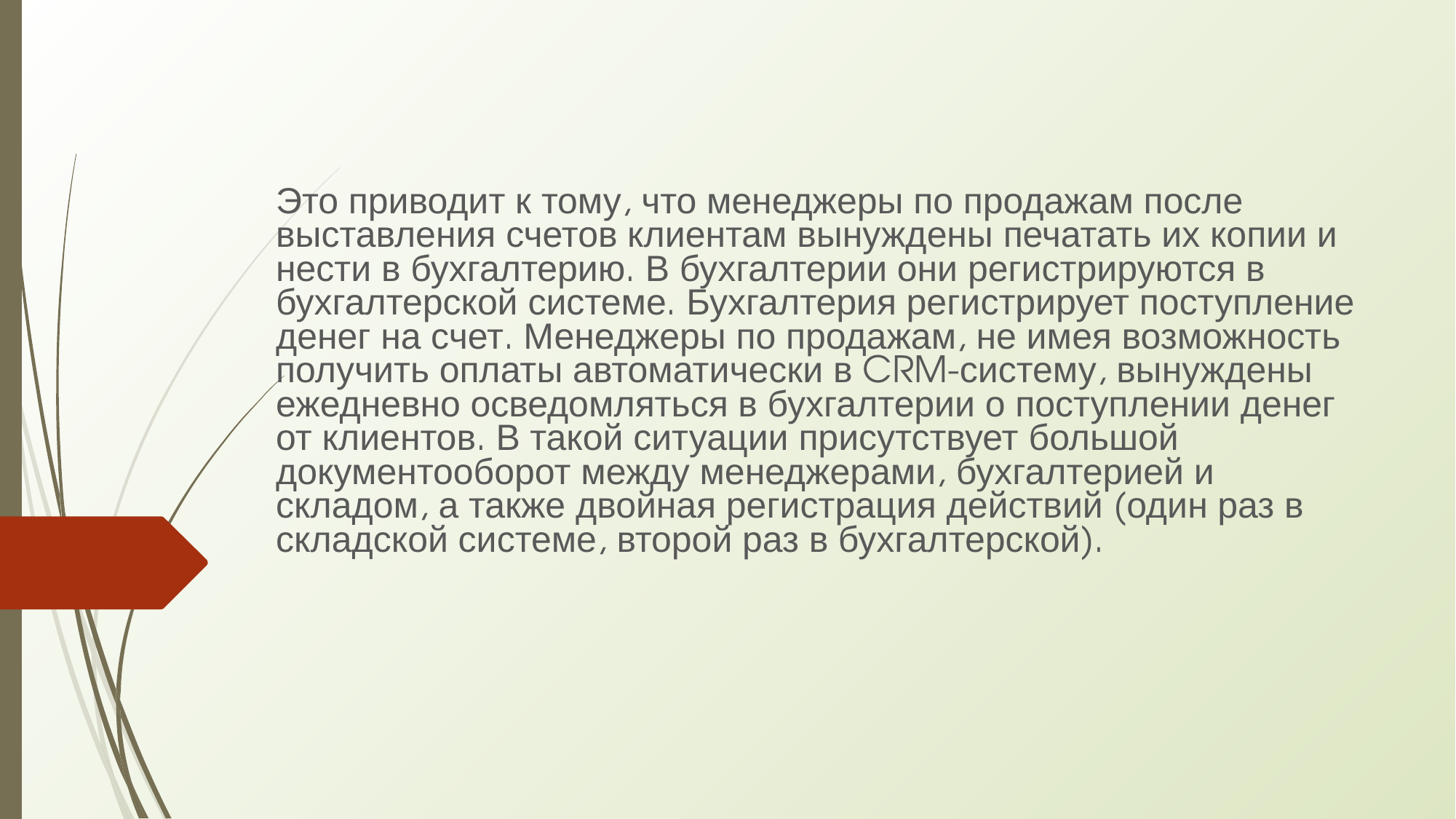

Это приводит к тому, что менеджеры по продажам после выставления счетов клиентам вынуждены печатать их копии и нести в бухгалтерию. В бухгалтерии они регистрируются в бухгалтерской системе. Бухгалтерия регистрирует поступление денег на счет. Менеджеры по продажам, не имея возможность получить оплаты автоматически в CRM-систему, вынуждены ежедневно осведомляться в бухгалтерии о поступлении денег от клиентов. В такой ситуации присутствует большой документооборот между менеджерами, бухгалтерией и складом, а также двойная регистрация действий (один раз в складской системе, второй раз в бухгалтерской).